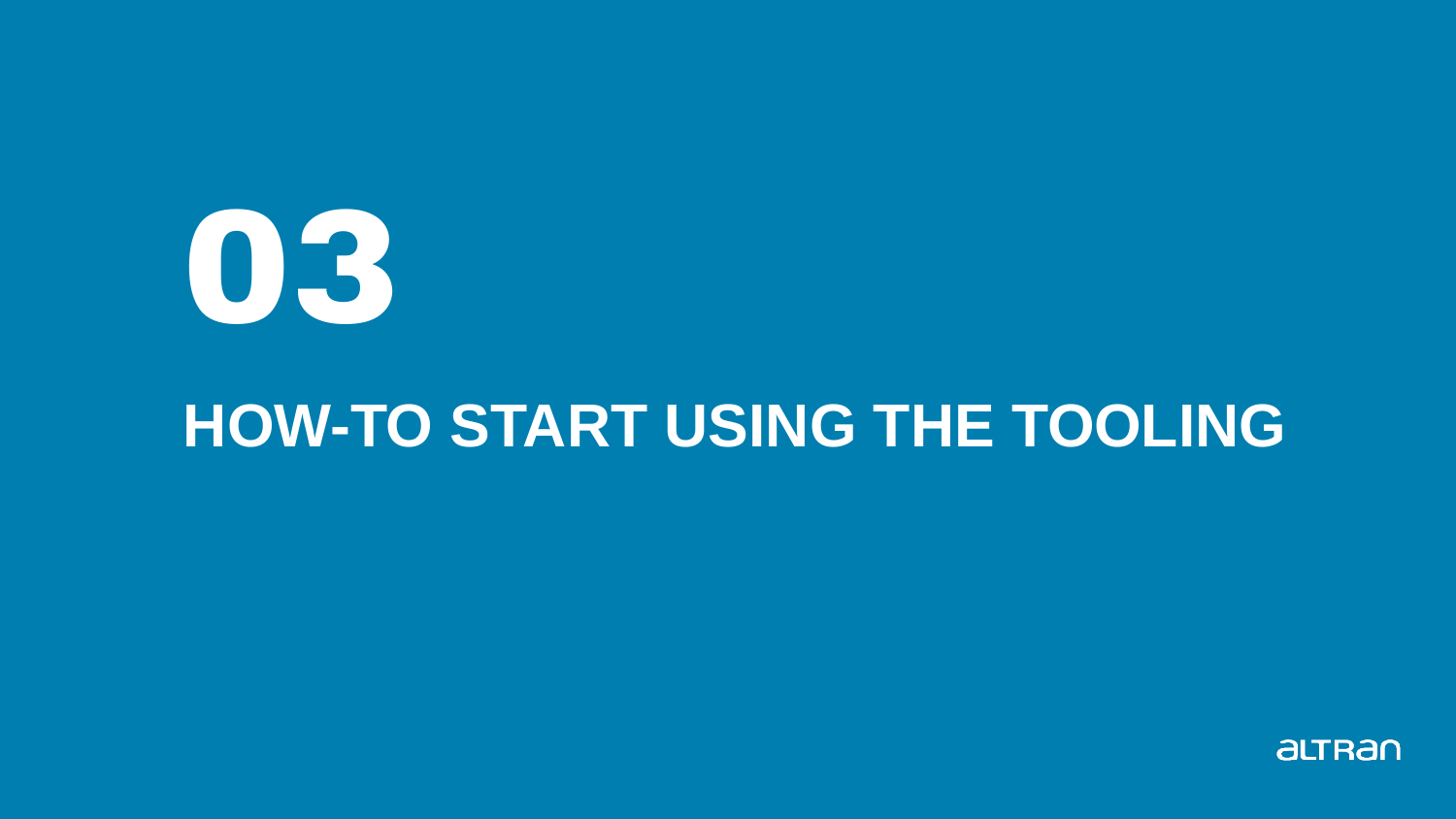

03
# How-to start using the tooling